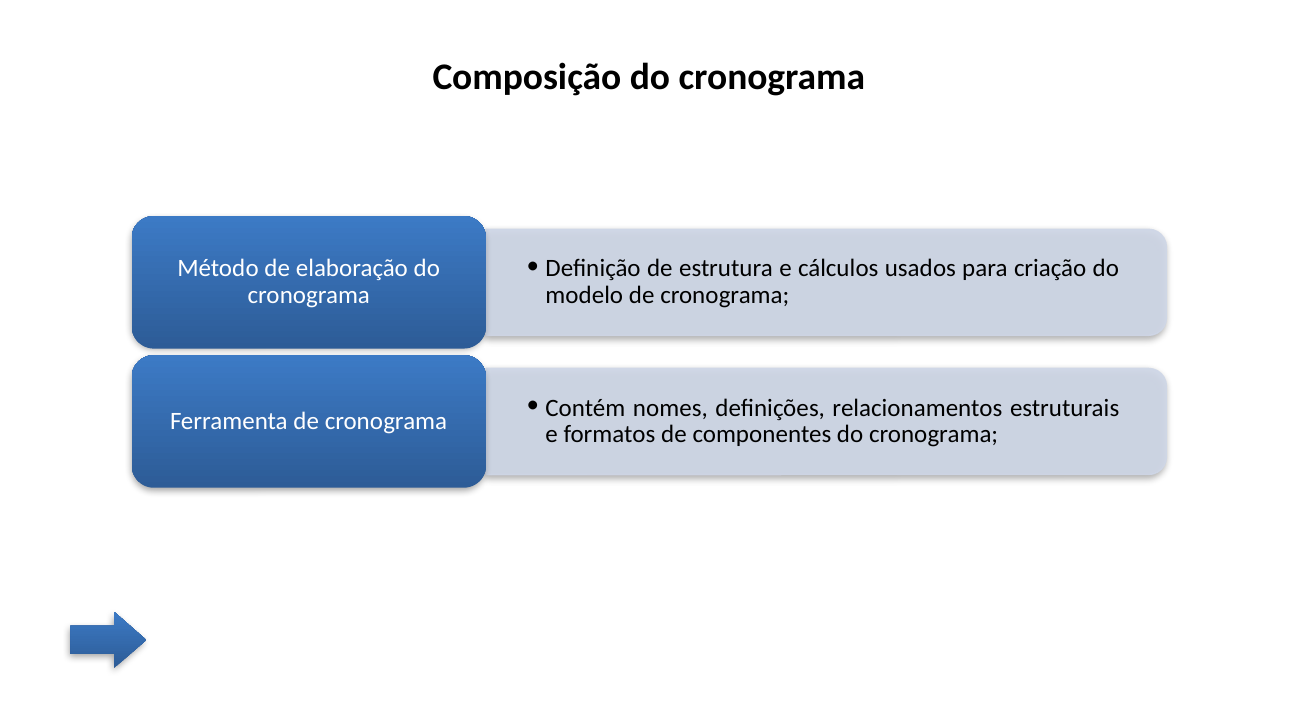

Composição do cronograma

Método de elaboração do cronograma
Definição de estrutura e cálculos usados para criação do modelo de cronograma;

Ferramenta de cronograma
Contém nomes, definições, relacionamentos estruturais e formatos de componentes do cronograma;
EXEMLO